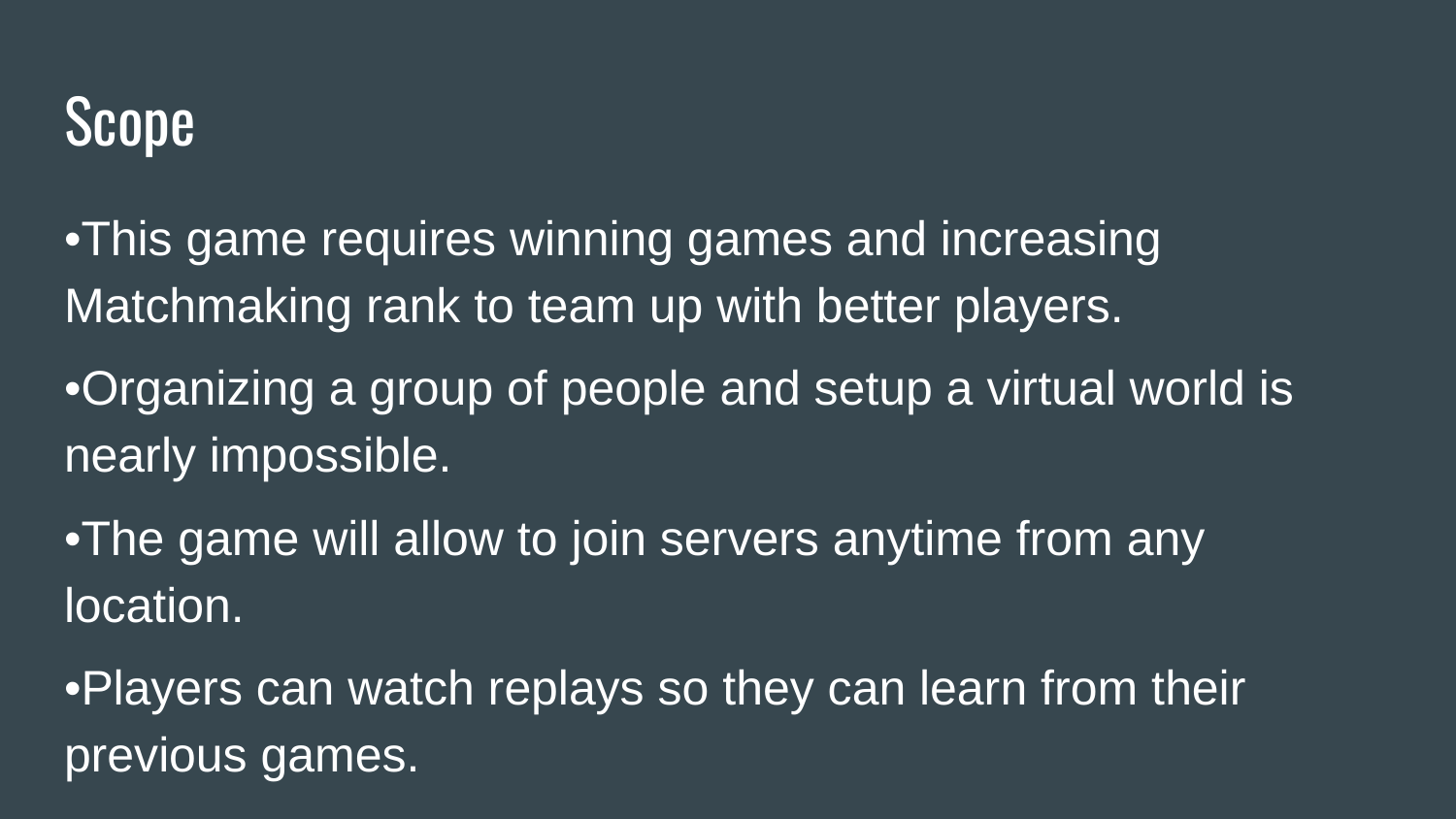

# Scope
•This game requires winning games and increasing Matchmaking rank to team up with better players.
•Organizing a group of people and setup a virtual world is nearly impossible.
•The game will allow to join servers anytime from any location.
•Players can watch replays so they can learn from their previous games.